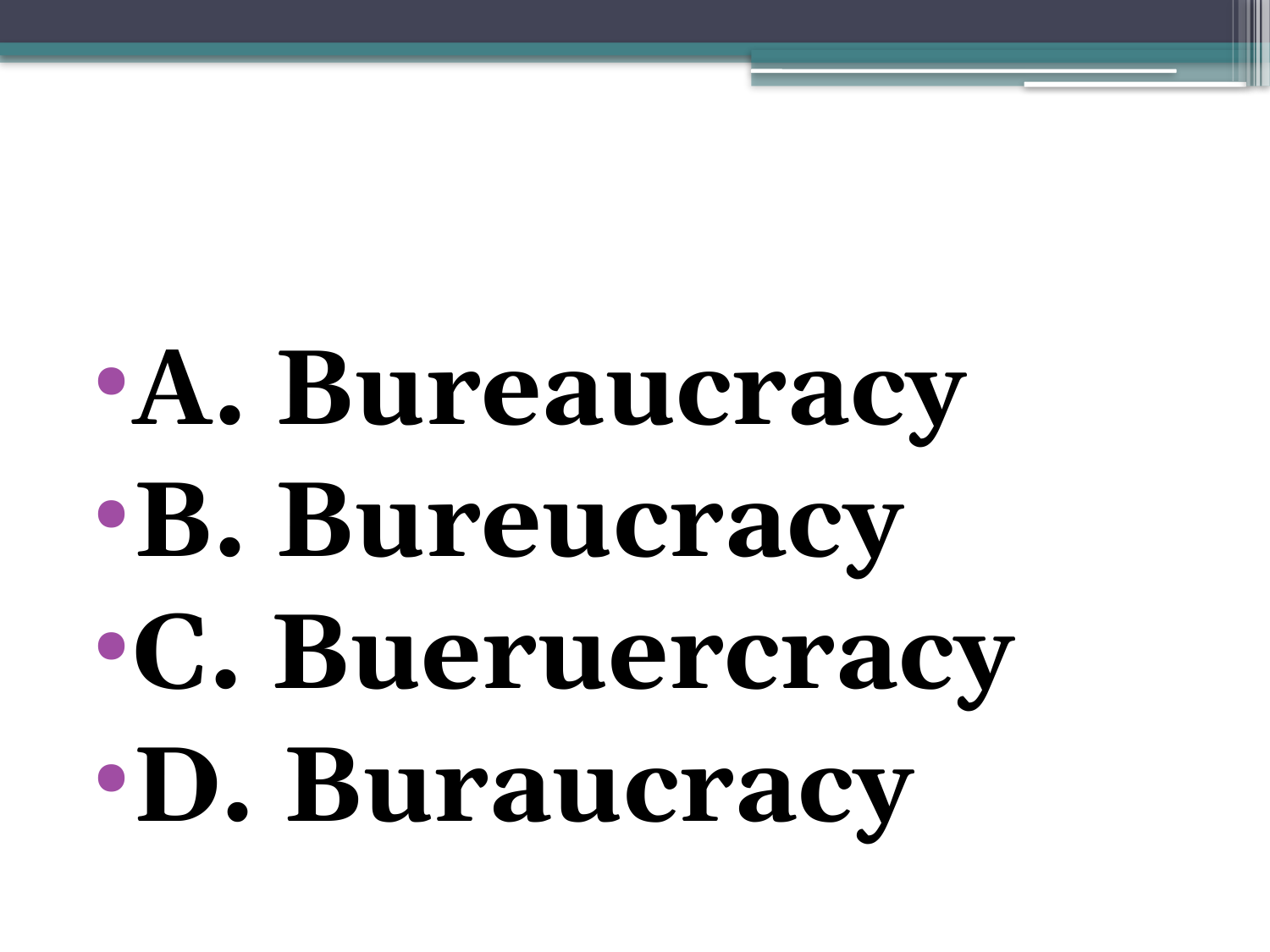

#
A. Bureaucracy
B. Bureucracy
C. Bueruercracy
D. Buraucracy